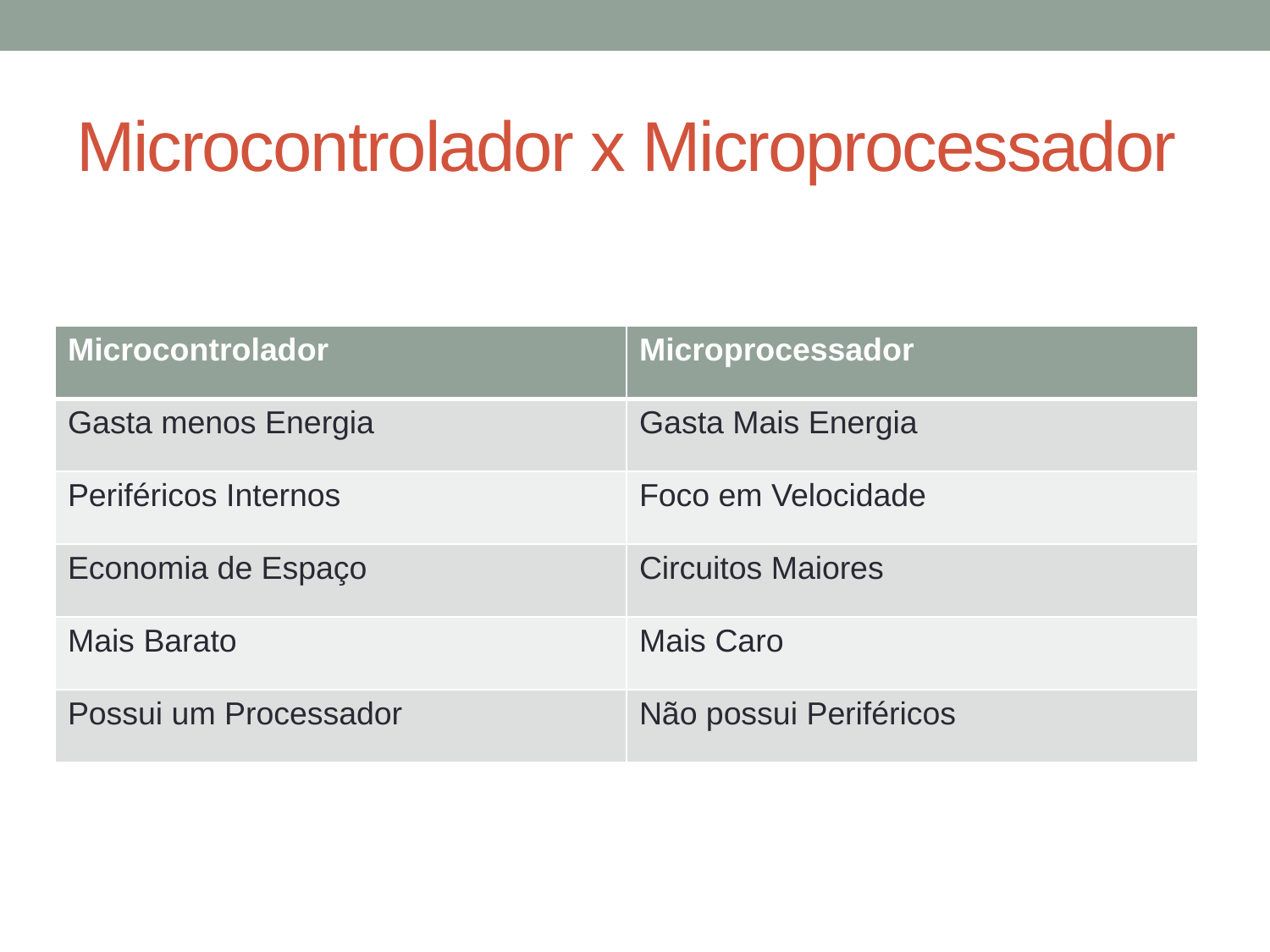

# Microcontrolador x Microprocessador
| Microcontrolador | Microprocessador |
| --- | --- |
| Gasta menos Energia | Gasta Mais Energia |
| Periféricos Internos | Foco em Velocidade |
| Economia de Espaço | Circuitos Maiores |
| Mais Barato | Mais Caro |
| Possui um Processador | Não possui Periféricos |